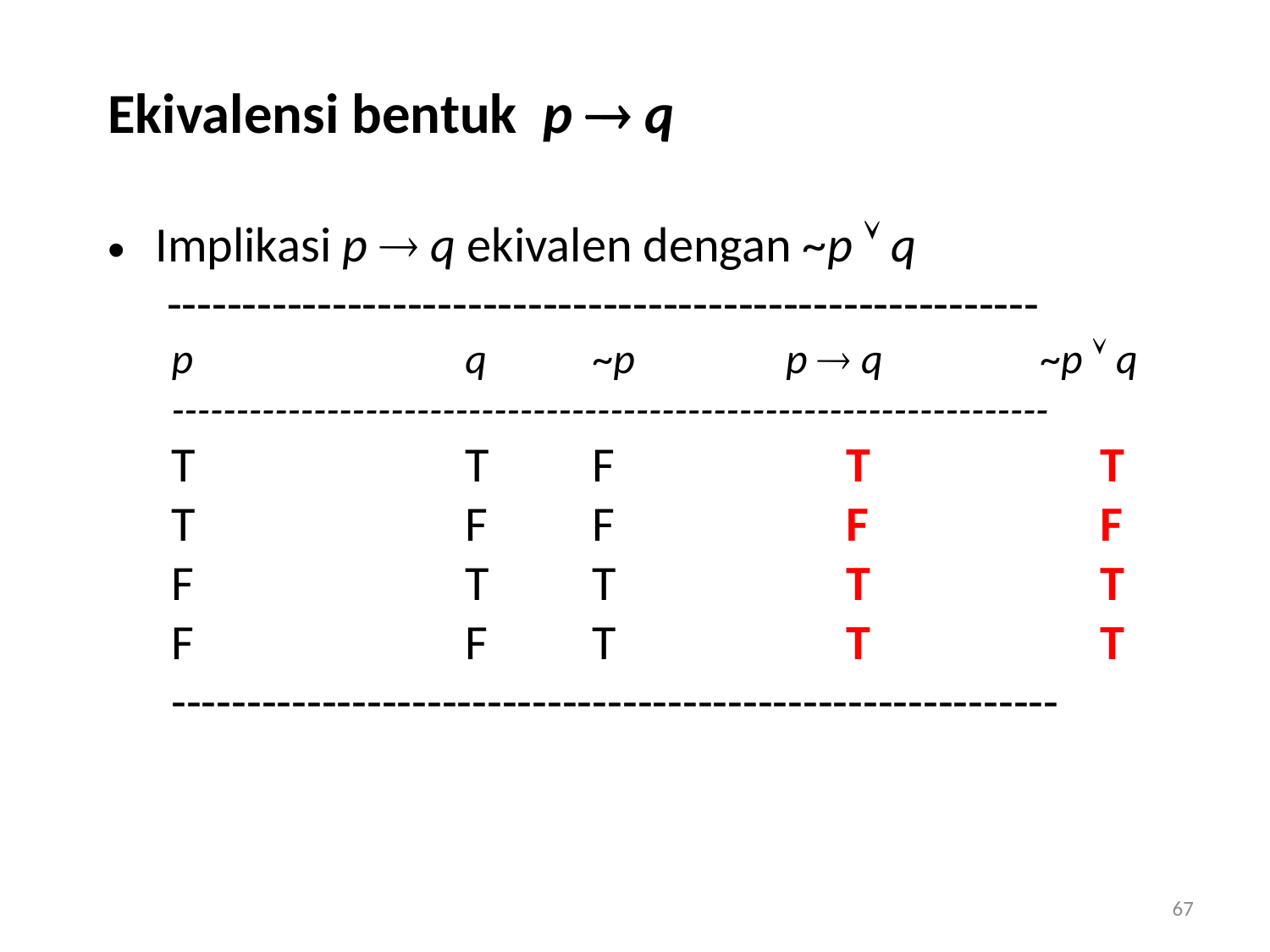

# Ekivalensi bentuk  p → q

Implikasi p → q ekivalen dengan ~p ∨ q
	 ----------------------------------------------------------
p			q	~p	       p → q	       ~p ∨ q
--------------------------------------------------------------------
T			T	F		T		T
T			F	F		F		F
F			T	T		T		T
F			F	T		T		T
-----------------------------------------------------------
67